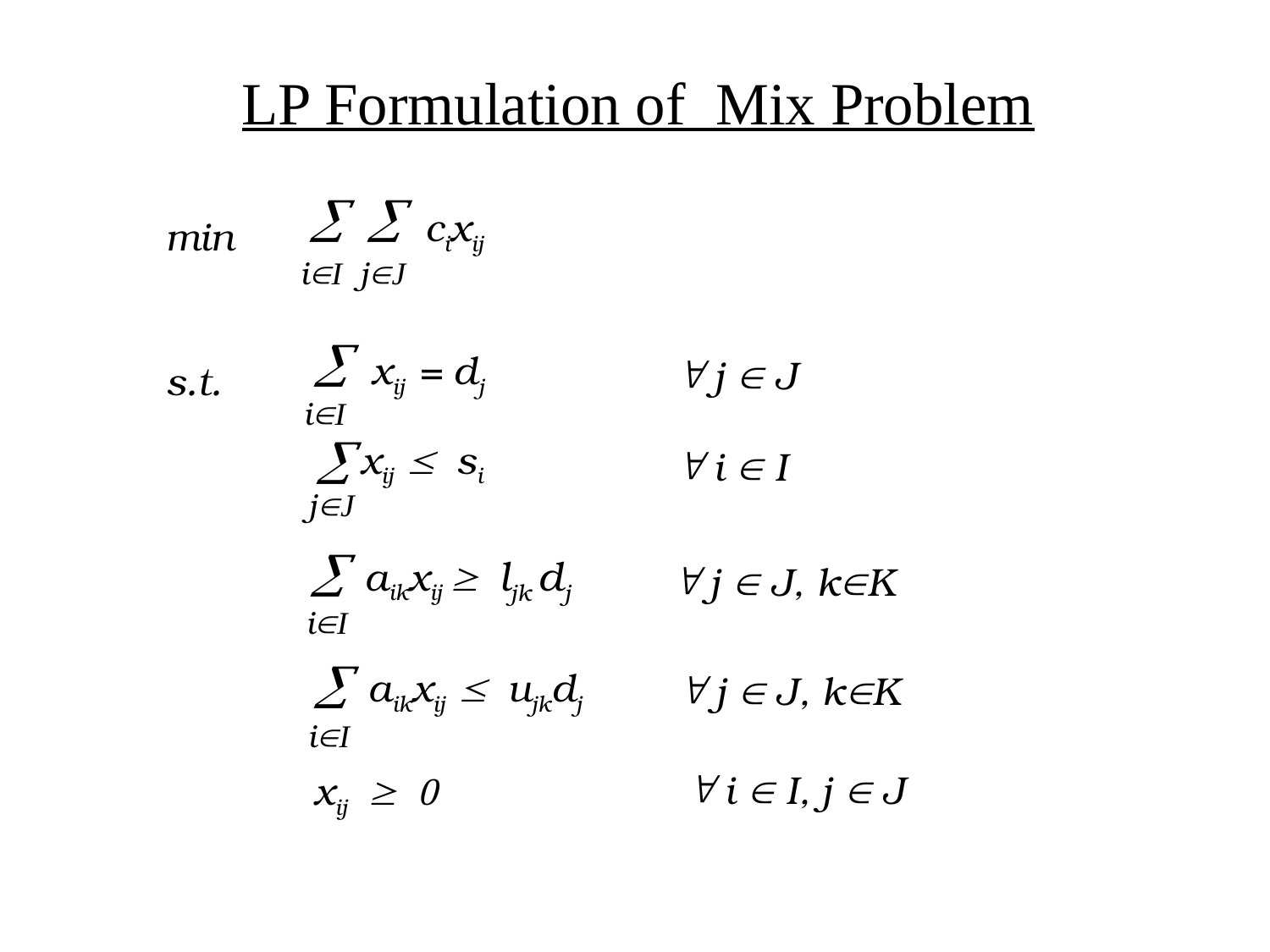

# LP Formulation of  Mix Problem
∑
∑
cixij
min

j∈J
i∈I
∑
xij  = dj
∀ j ∈ J

s.t.

i∈I
xij ≤ si
∑
∀ i ∈ I

j∈J
∑
aikxij ≥ ljk dj
∀ j ∈ J, k∈K
i∈I
∑
aikxij ≤ ujkdj
∀ j ∈ J, k∈K
i∈I
∀ i ∈ I, j ∈ J
xij ≥ 0